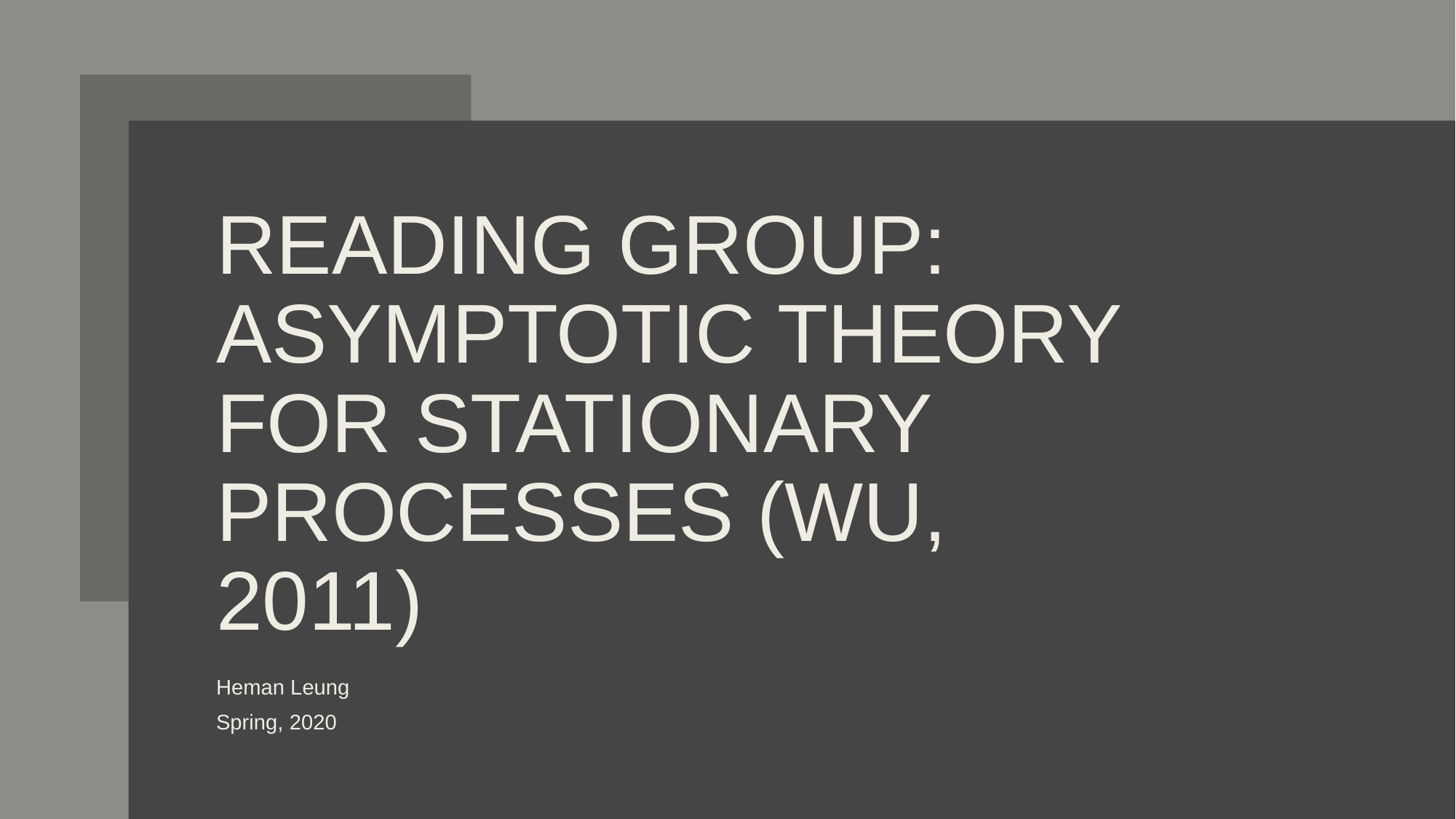

# Reading Group: Asymptotic theory for stationary processes (Wu, 2011)
Heman Leung
Spring, 2020
1